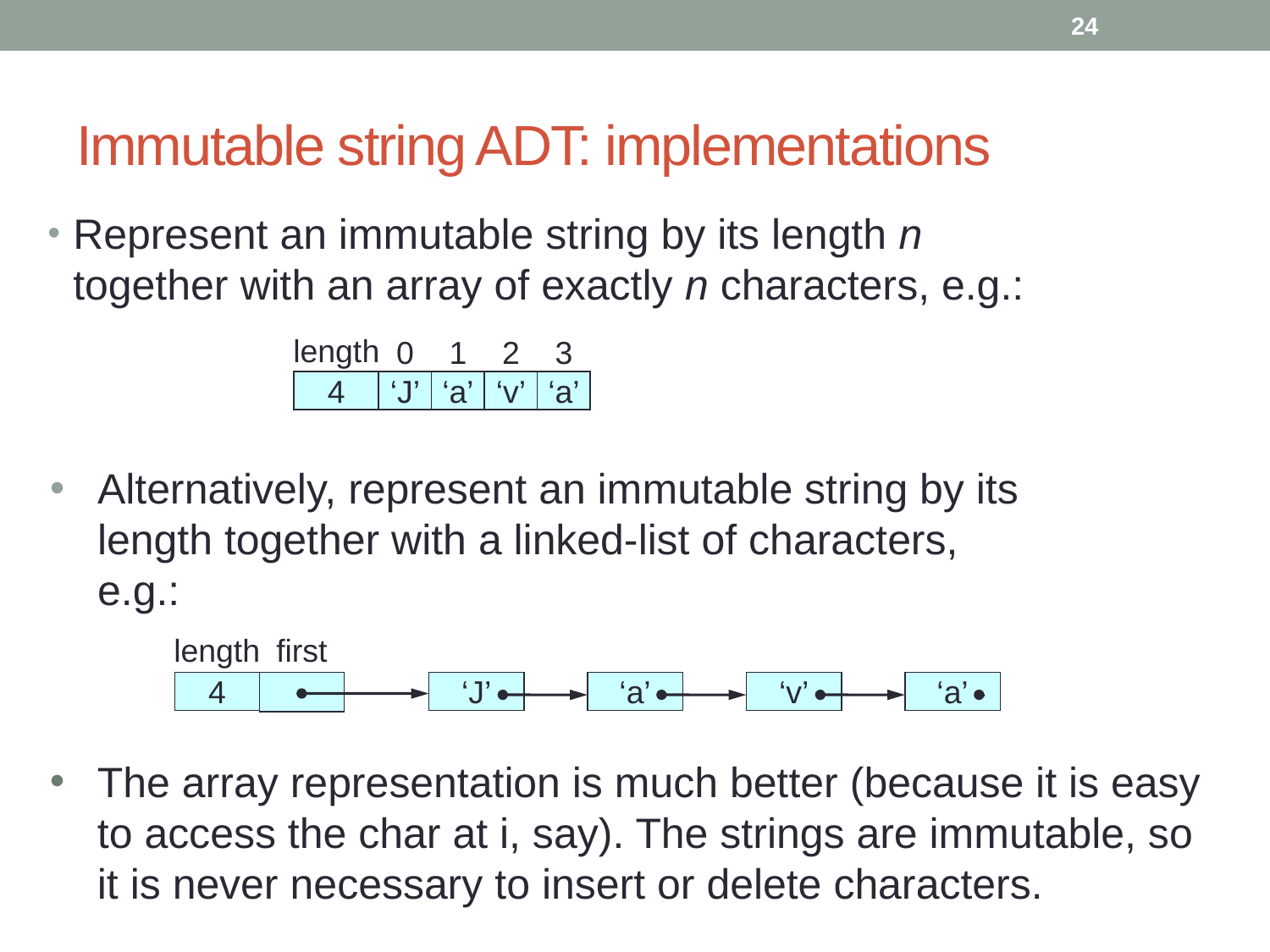

24
# Immutable string ADT: implementations
Represent an immutable string by its length n together with an array of exactly n characters, e.g.:
length
0
1
2
3
4
‘J’
‘a’
‘v’
‘a’
Alternatively, represent an immutable string by its length together with a linked-list of characters, e.g.:
length
first
4

‘J’
‘a’
‘v’
‘a’

The array representation is much better (because it is easy to access the char at i, say). The strings are immutable, so it is never necessary to insert or delete characters.